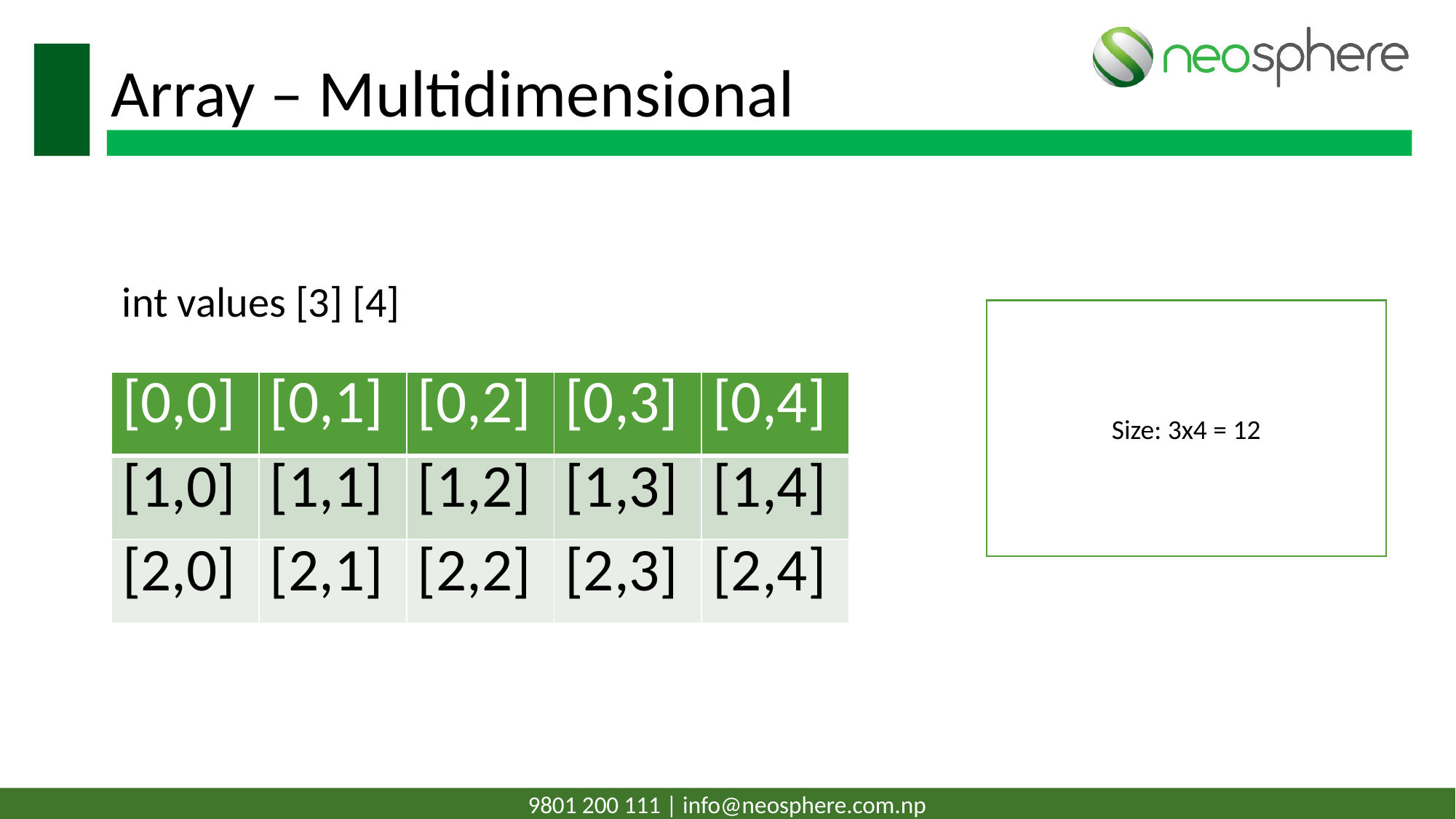

# Array – Multidimensional
int values [3] [4]
Size: 3x4 = 12
| [0,0] | [0,1] | [0,2] | [0,3] | [0,4] |
| --- | --- | --- | --- | --- |
| [1,0] | [1,1] | [1,2] | [1,3] | [1,4] |
| [2,0] | [2,1] | [2,2] | [2,3] | [2,4] |